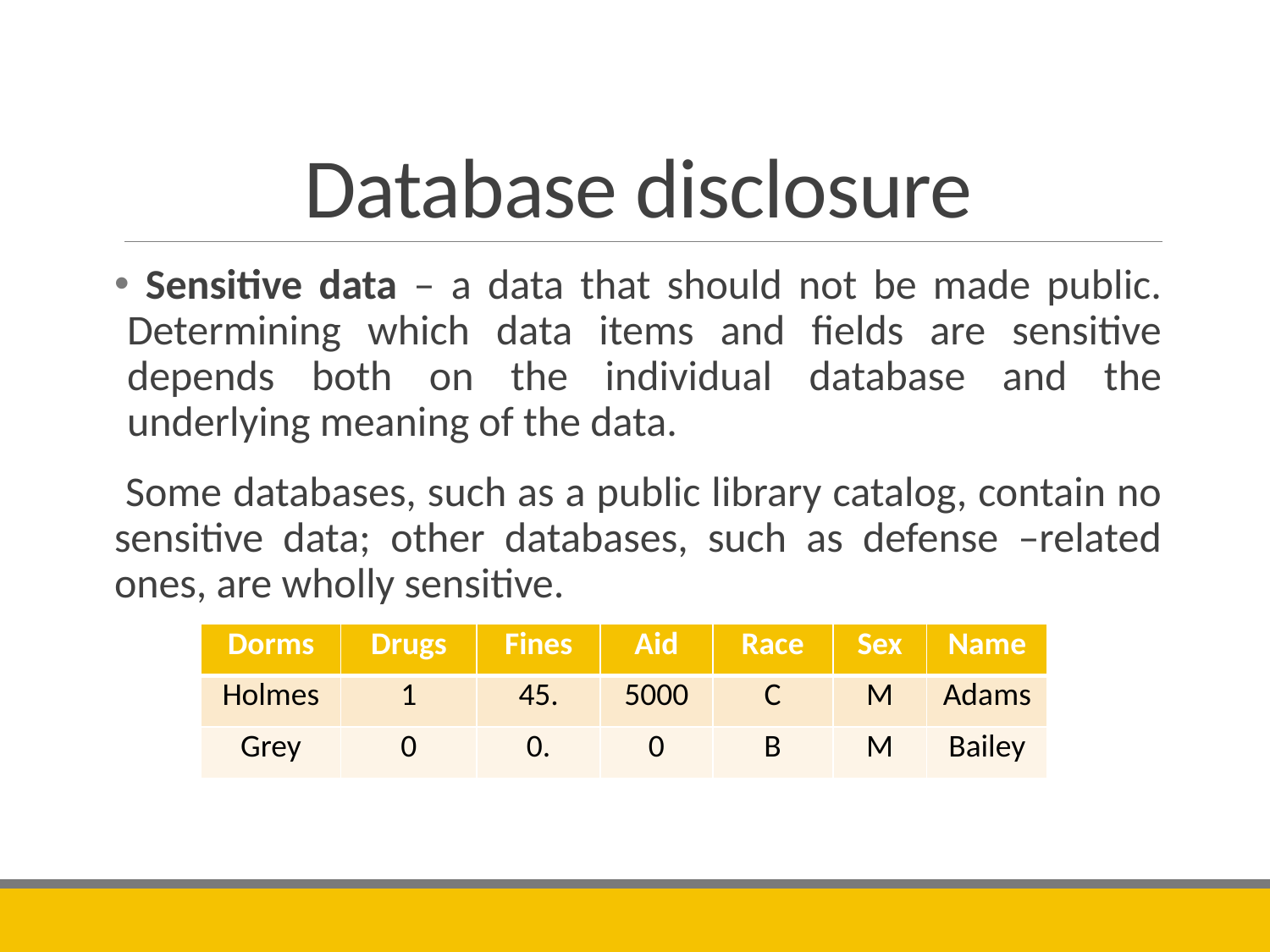

# Database disclosure
 Sensitive data – a data that should not be made public. Determining which data items and fields are sensitive depends both on the individual database and the underlying meaning of the data.
 Some databases, such as a public library catalog, contain no sensitive data; other databases, such as defense –related ones, are wholly sensitive.
| Dorms | Drugs | Fines | Aid | Race | Sex | Name |
| --- | --- | --- | --- | --- | --- | --- |
| Holmes | 1 | 45. | 5000 | C | M | Adams |
| Grey | 0 | 0. | 0 | B | M | Bailey |